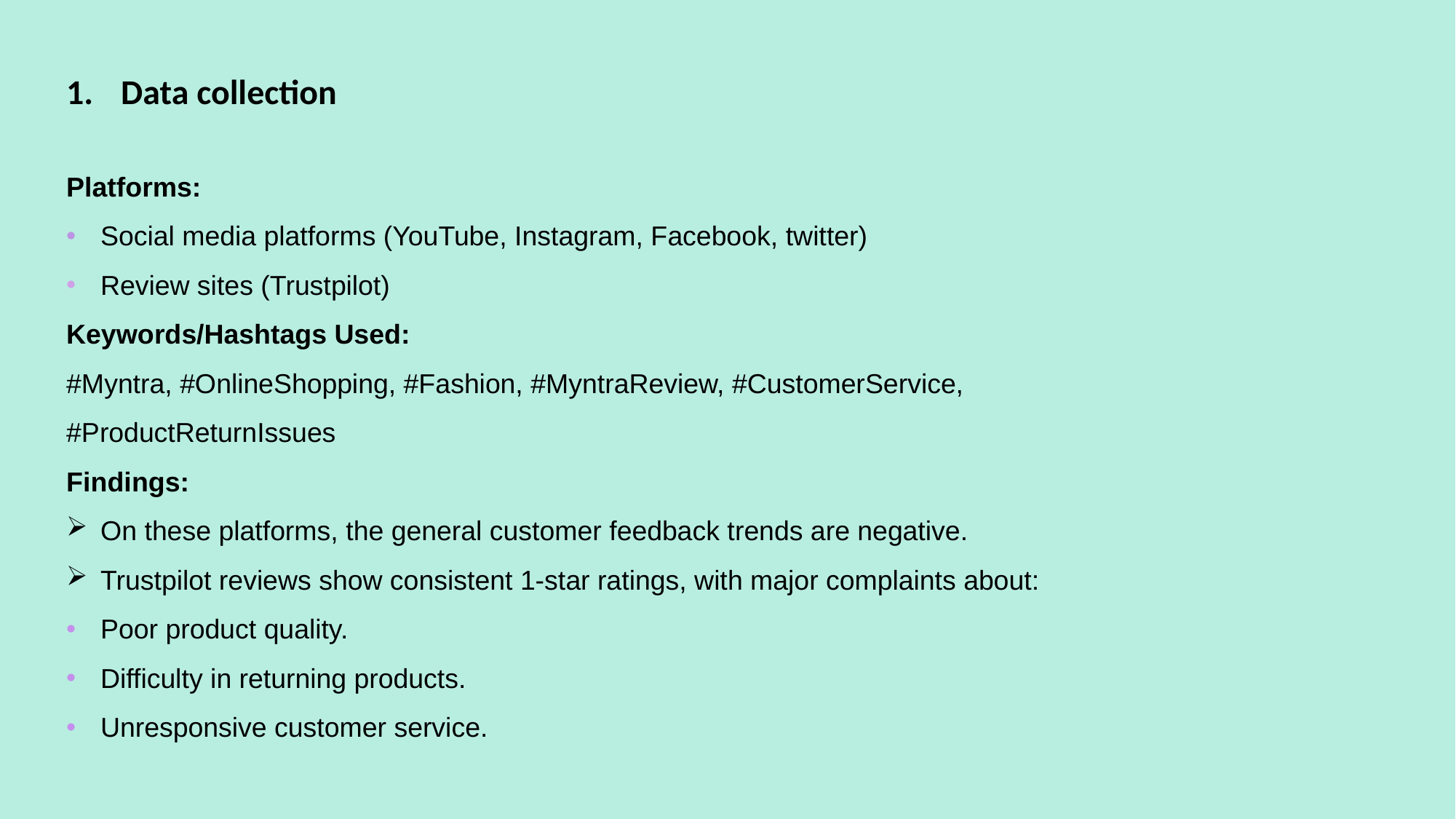

Data collection

Platforms:
Social media platforms (YouTube, Instagram, Facebook, twitter)
Review sites (Trustpilot)
Keywords/Hashtags Used:
#Myntra, #OnlineShopping, #Fashion, #MyntraReview, #CustomerService, #ProductReturnIssues
Findings:
On these platforms, the general customer feedback trends are negative.
Trustpilot reviews show consistent 1-star ratings, with major complaints about:
Poor product quality.
Difficulty in returning products.
Unresponsive customer service.